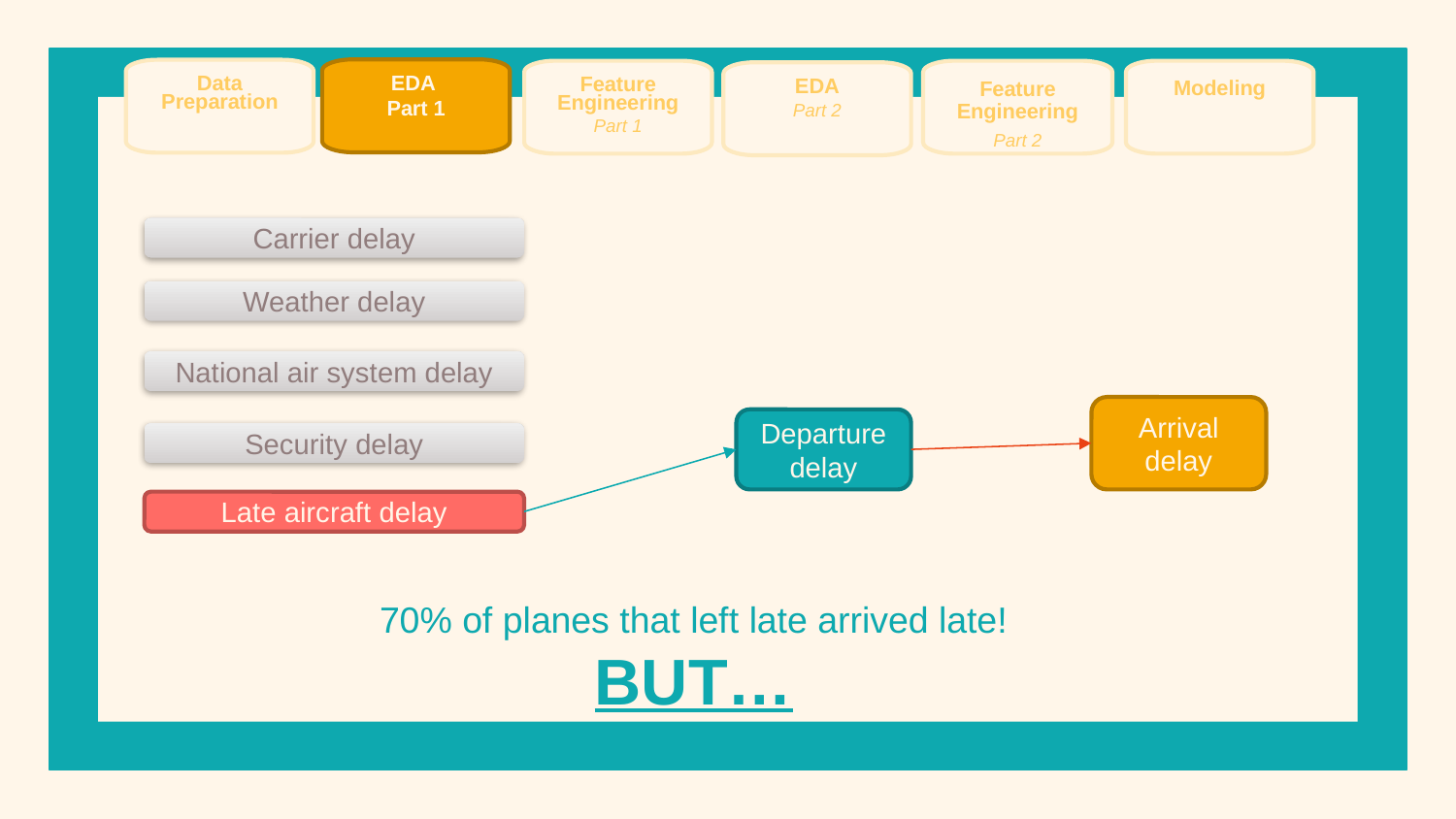

EDA
Part 1
Data Preparation

Feature Engineering
Part 1
Feature Engineering
Part 2
Modeling

EDA
Part 2
Carrier delay
Weather delay
National air system delay
Arrival delay
Departure delay
Security delay
Late aircraft delay

70% of planes that left late arrived late!
BUT…